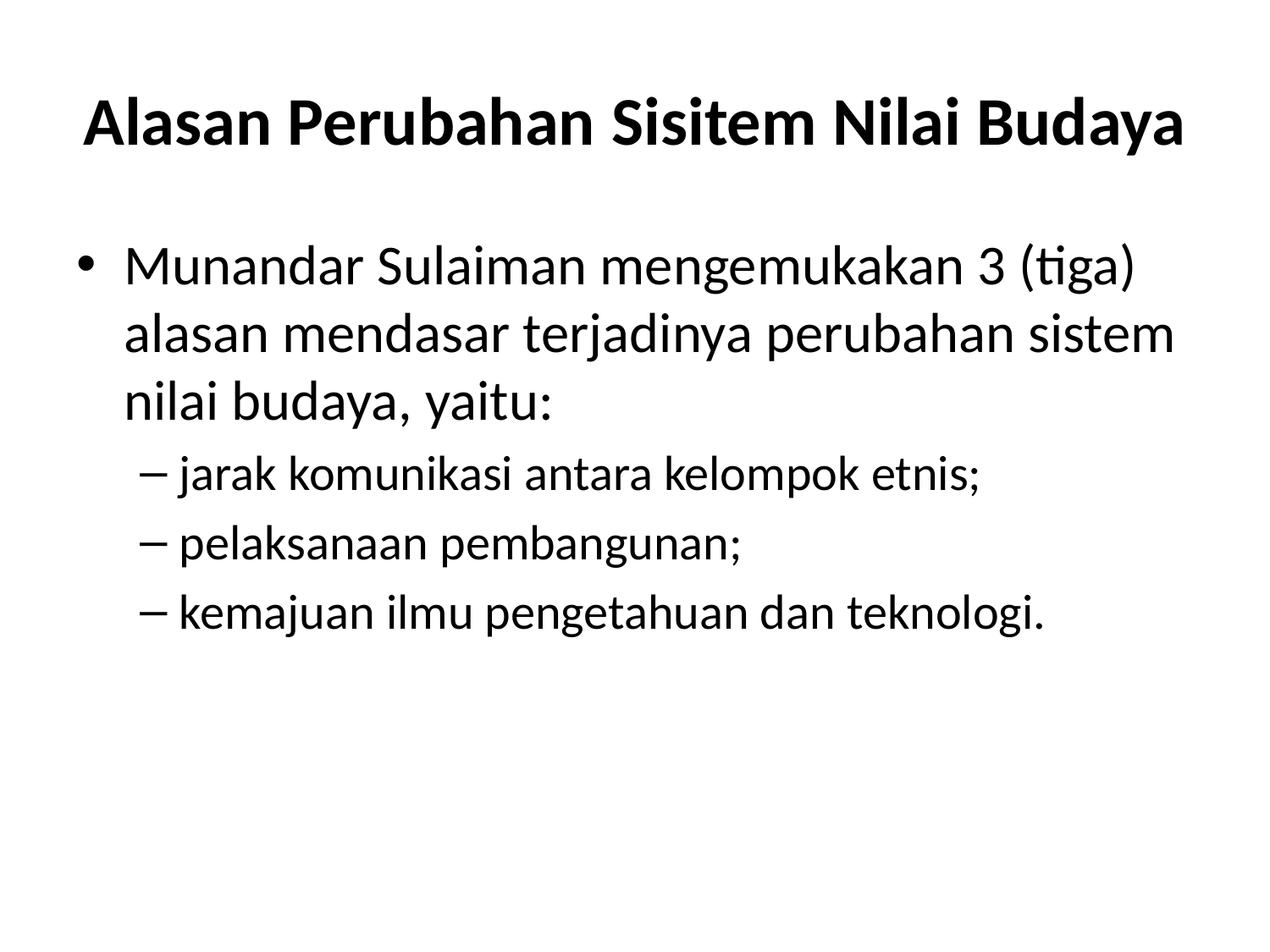

# Alasan Perubahan Sisitem Nilai Budaya
Munandar Sulaiman mengemukakan 3 (tiga) alasan mendasar terjadinya perubahan sistem nilai budaya, yaitu:
jarak komunikasi antara kelompok etnis;
pelaksanaan pembangunan;
kemajuan ilmu pengetahuan dan teknologi.